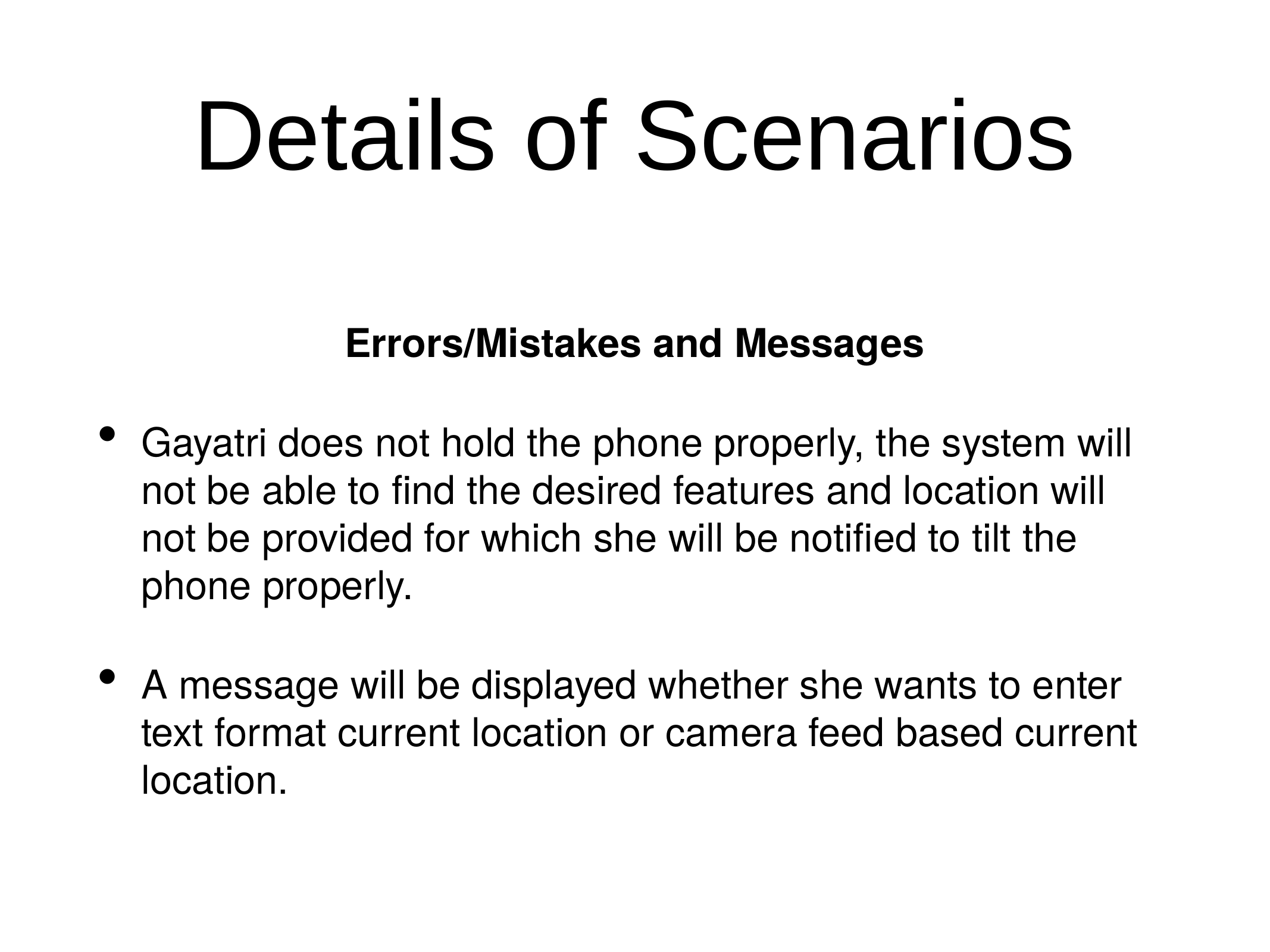

# Details of Scenarios
Errors/Mistakes and Messages
Gayatri does not hold the phone properly, the system will not be able to find the desired features and location will not be provided for which she will be notified to tilt the phone properly.
A message will be displayed whether she wants to enter text format current location or camera feed based current location.